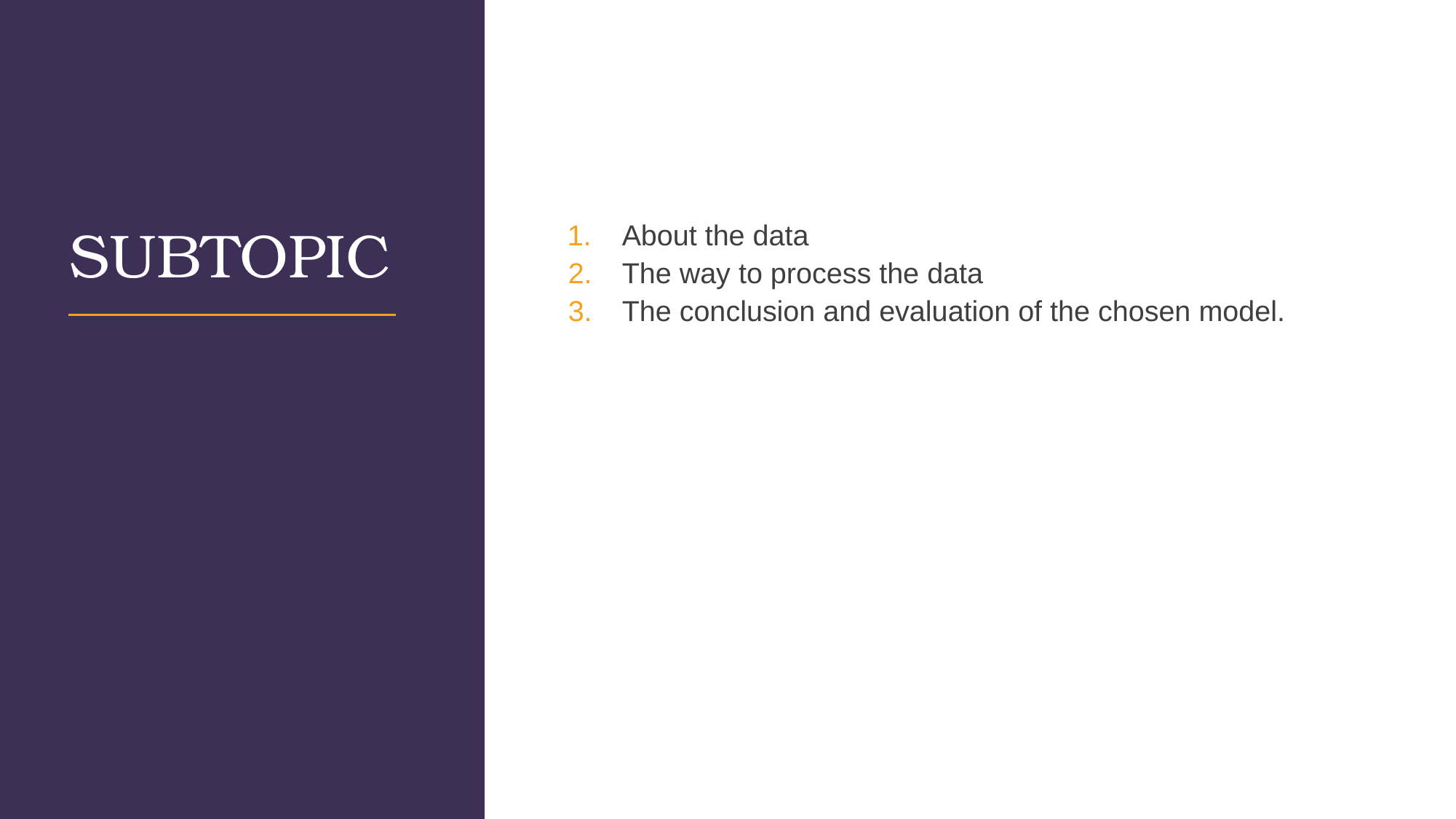

# SUBTOPIC

About the data
The way to process the data
The conclusion and evaluation of the chosen model.